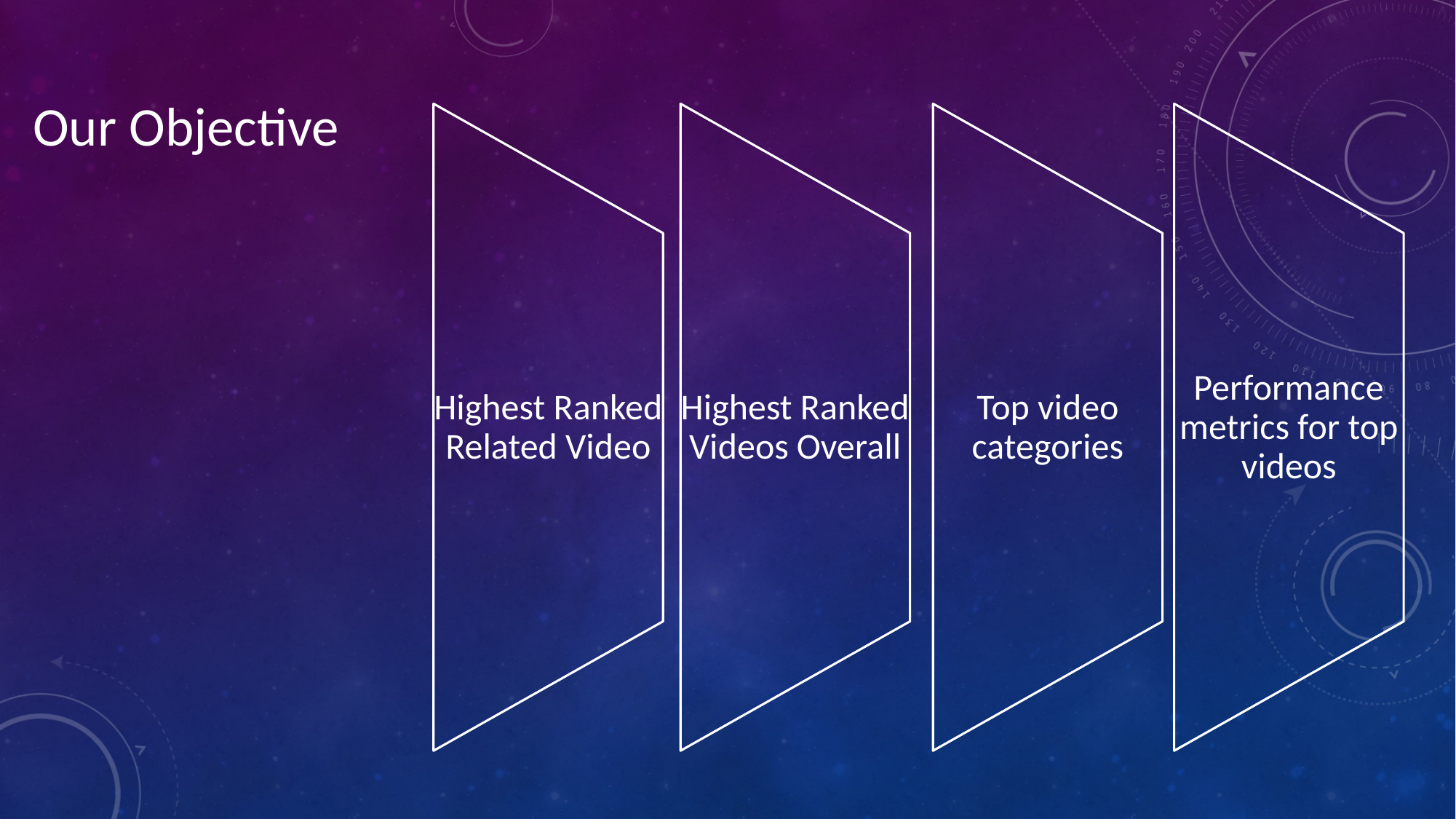

# Our Objective
Highest Ranked Related Video
Highest Ranked Videos Overall
Top video categories
Performance metrics for top videos